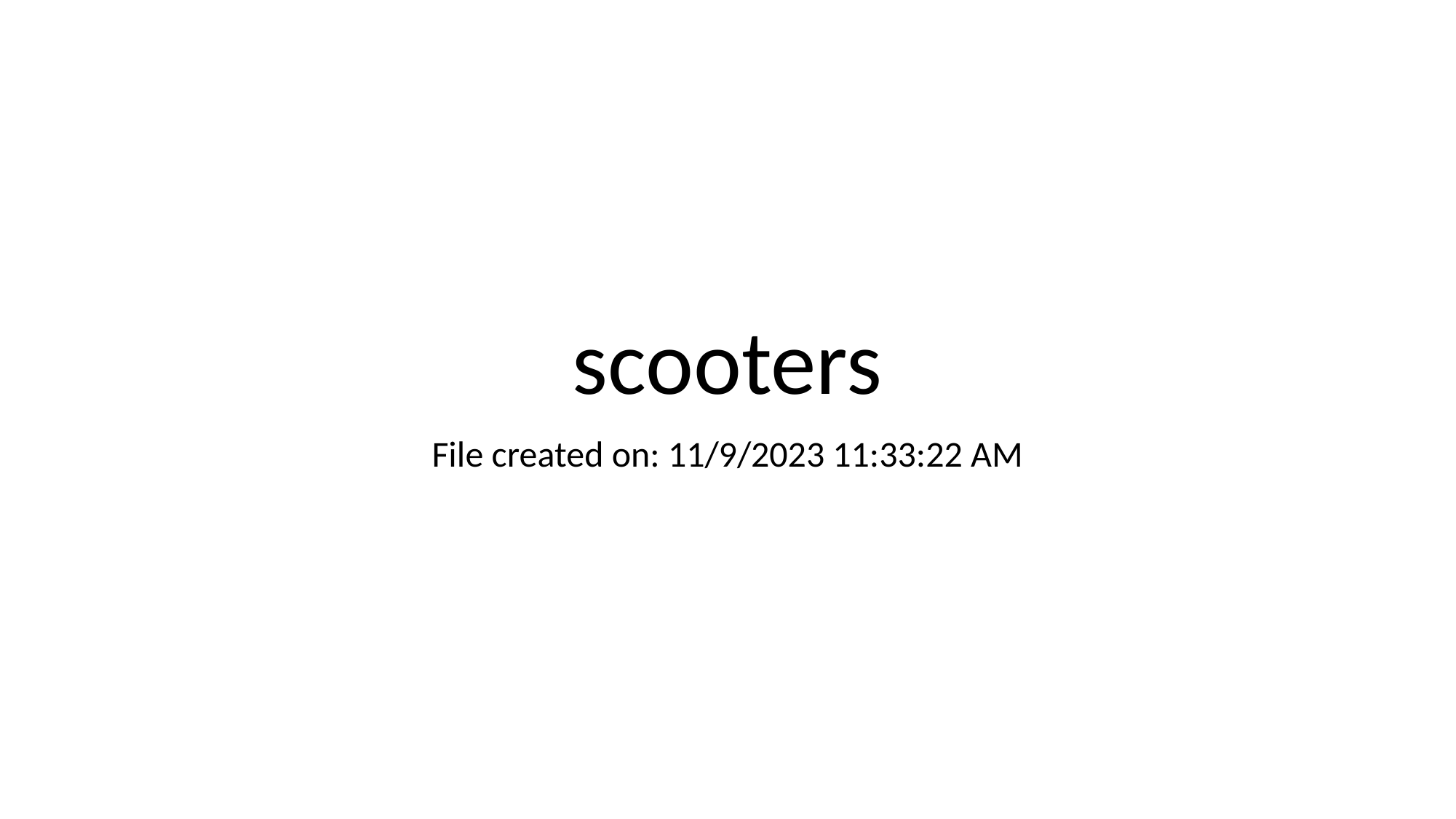

# scooters
File created on: 11/9/2023 11:33:22 AM